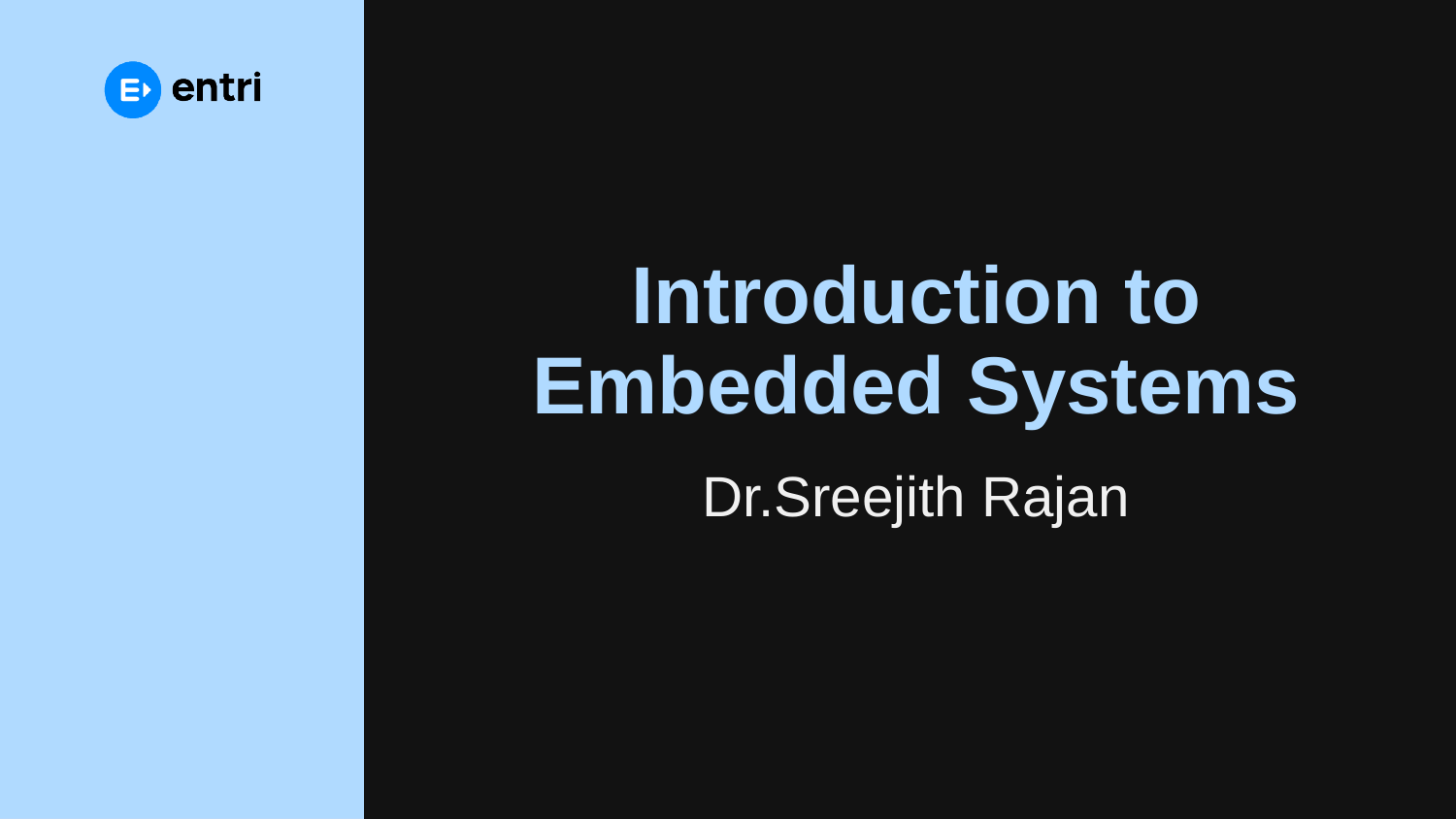

# Introduction to Embedded Systems
Dr.Sreejith Rajan